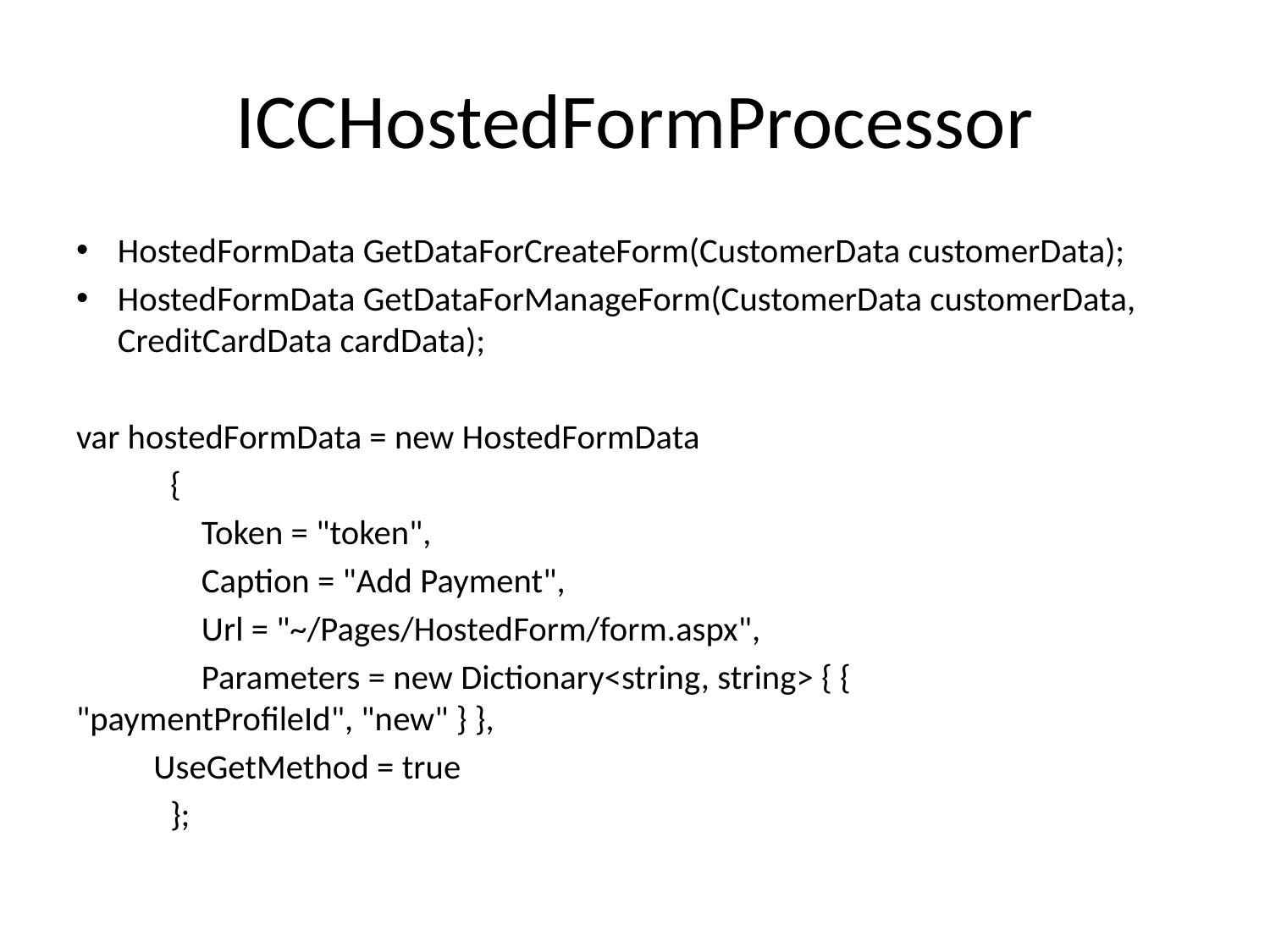

# ICCHostedFormProcessor
HostedFormData GetDataForCreateForm(CustomerData customerData);
HostedFormData GetDataForManageForm(CustomerData customerData, CreditCardData cardData);

var hostedFormData = new HostedFormData
            {
                Token = "token",
                Caption = "Add Payment",
                Url = "~/Pages/HostedForm/form.aspx",
                Parameters = new Dictionary<string, string> { { 				"paymentProfileId", "new" } },
	UseGetMethod = true
            };